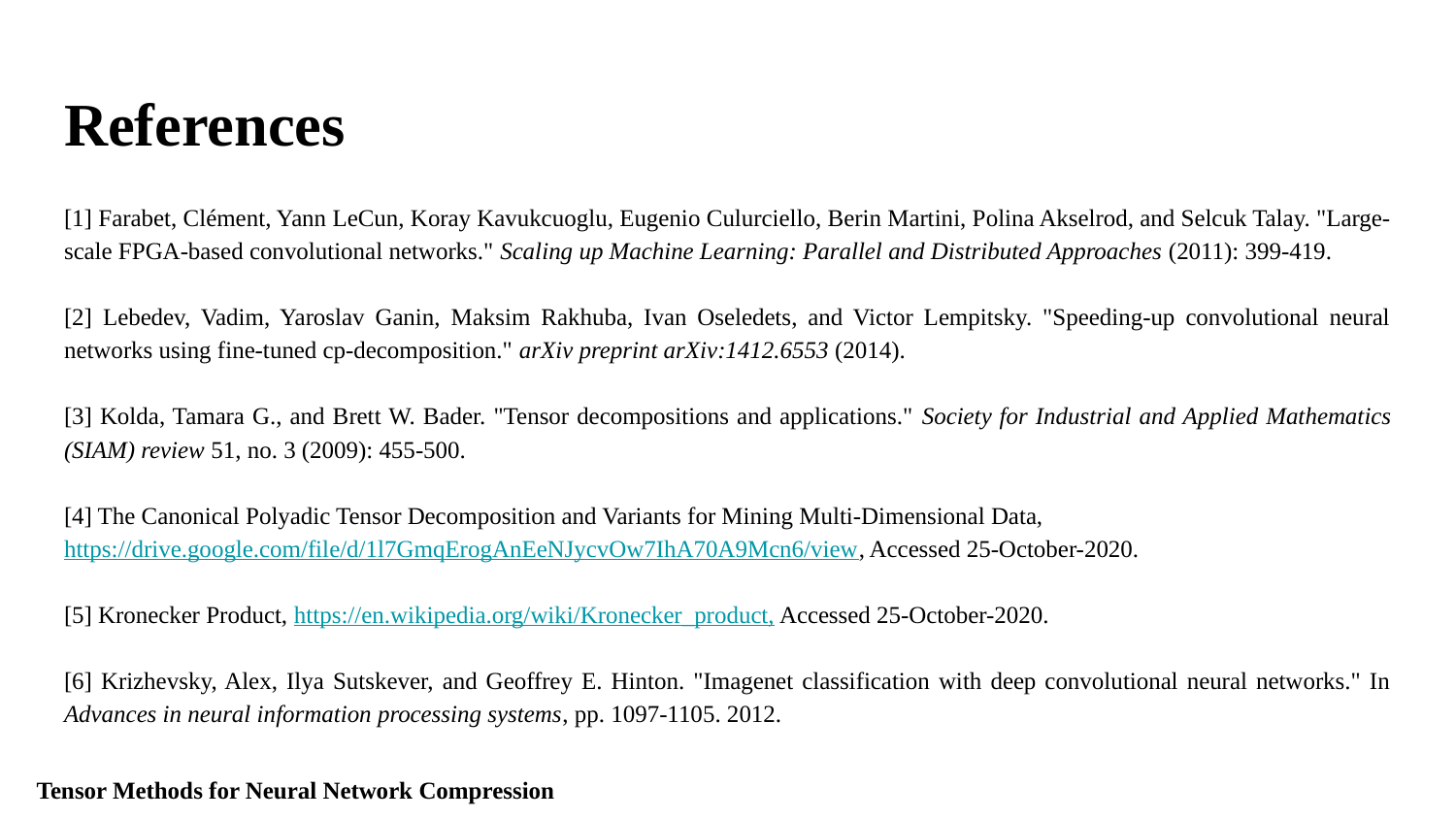

# References
[1] Farabet, Clément, Yann LeCun, Koray Kavukcuoglu, Eugenio Culurciello, Berin Martini, Polina Akselrod, and Selcuk Talay. "Large-scale FPGA-based convolutional networks." Scaling up Machine Learning: Parallel and Distributed Approaches (2011): 399-419.
[2] Lebedev, Vadim, Yaroslav Ganin, Maksim Rakhuba, Ivan Oseledets, and Victor Lempitsky. "Speeding-up convolutional neural networks using fine-tuned cp-decomposition." arXiv preprint arXiv:1412.6553 (2014).
[3] Kolda, Tamara G., and Brett W. Bader. "Tensor decompositions and applications." Society for Industrial and Applied Mathematics (SIAM) review 51, no. 3 (2009): 455-500.
[4] The Canonical Polyadic Tensor Decomposition and Variants for Mining Multi-Dimensional Data, https://drive.google.com/file/d/1l7GmqErogAnEeNJycvOw7IhA70A9Mcn6/view, Accessed 25-October-2020.
[5] Kronecker Product, https://en.wikipedia.org/wiki/Kronecker_product, Accessed 25-October-2020.
[6] Krizhevsky, Alex, Ilya Sutskever, and Geoffrey E. Hinton. "Imagenet classification with deep convolutional neural networks." In Advances in neural information processing systems, pp. 1097-1105. 2012.

Tensor Methods for Neural Network Compression